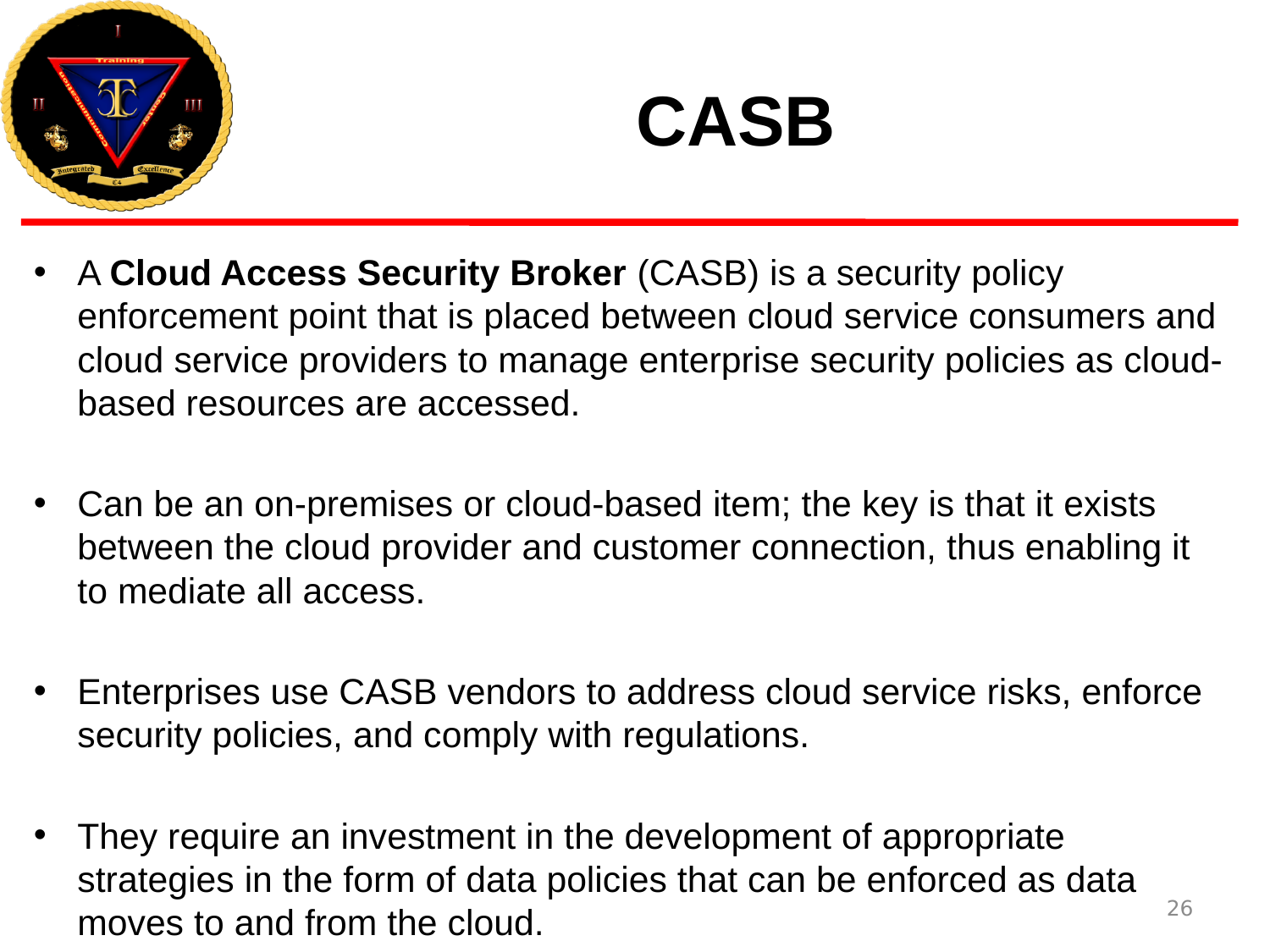

# CASB
A Cloud Access Security Broker (CASB) is a security policy enforcement point that is placed between cloud service consumers and cloud service providers to manage enterprise security policies as cloud-based resources are accessed.

Can be an on-premises or cloud-based item; the key is that it exists between the cloud provider and customer connection, thus enabling it to mediate all access.

Enterprises use CASB vendors to address cloud service risks, enforce security policies, and comply with regulations.

They require an investment in the development of appropriate strategies in the form of data policies that can be enforced as data moves to and from the cloud.
26